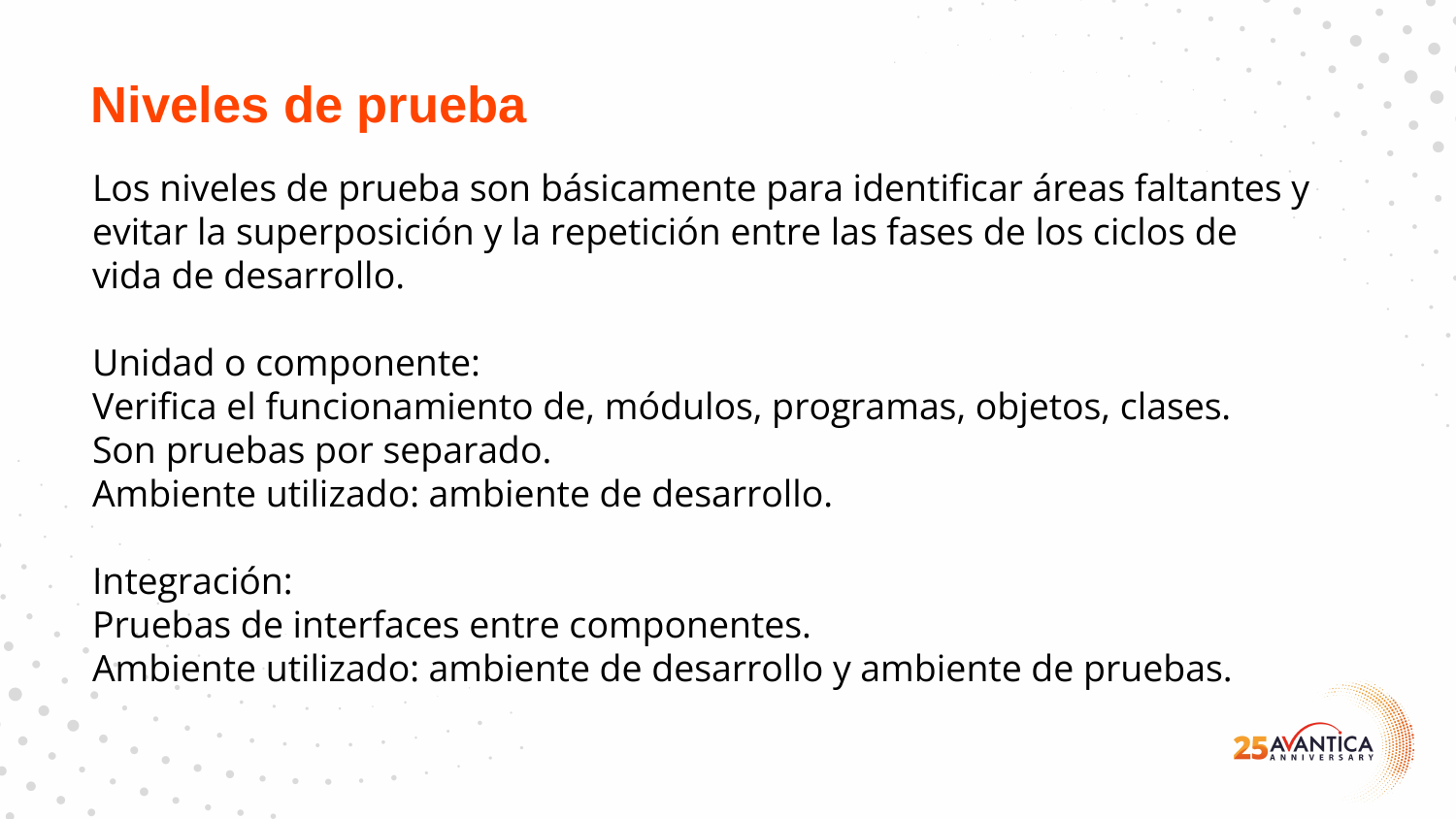

Niveles de prueba
Los niveles de prueba son básicamente para identificar áreas faltantes y evitar la superposición y la repetición entre las fases de los ciclos de vida de desarrollo.

Unidad o componente:
Verifica el funcionamiento de, módulos, programas, objetos, clases.
Son pruebas por separado.
Ambiente utilizado: ambiente de desarrollo.

Integración:
Pruebas de interfaces entre componentes.
Ambiente utilizado: ambiente de desarrollo y ambiente de pruebas.